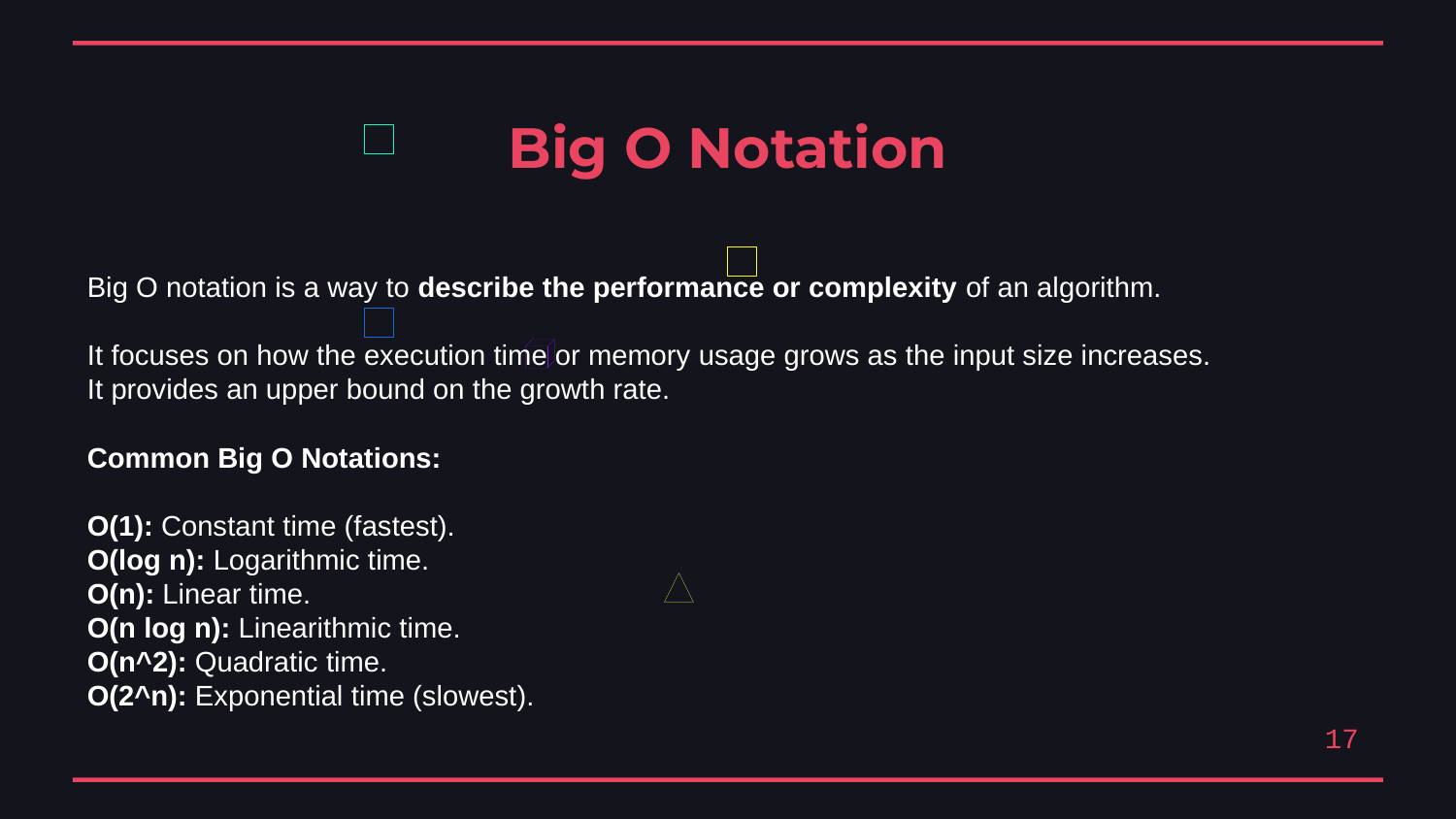

Big O Notation

Big O notation is a way to describe the performance or complexity of an algorithm.

It focuses on how the execution time or memory usage grows as the input size increases.
It provides an upper bound on the growth rate.

Common Big O Notations:

O(1): Constant time (fastest).
O(log n): Logarithmic time.
O(n): Linear time.
O(n log n): Linearithmic time.
O(n^2): Quadratic time.
O(2^n): Exponential time (slowest).

17